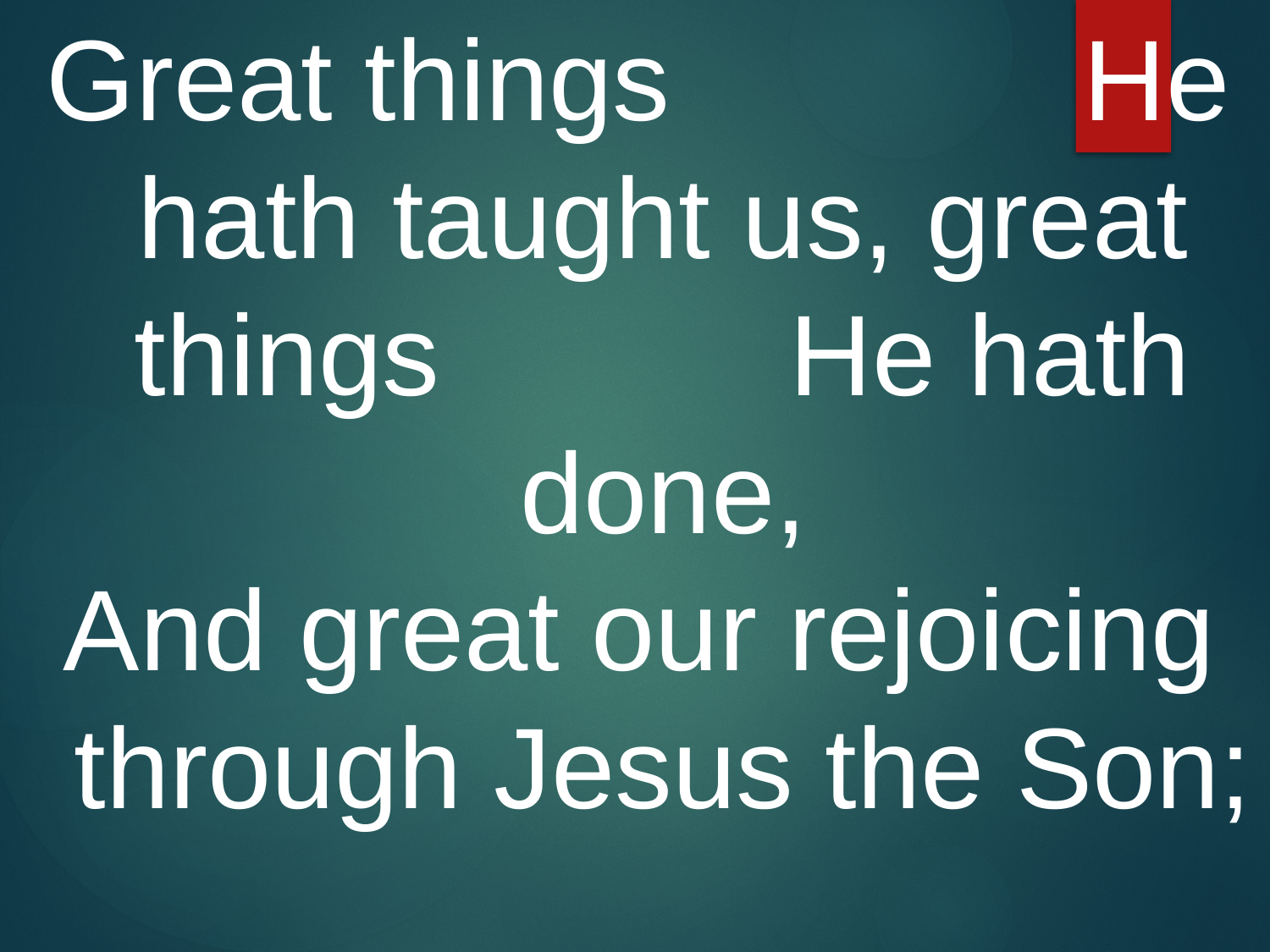

Great things             He hath taught us, great things           He hath done,
And great our rejoicing through Jesus the Son;